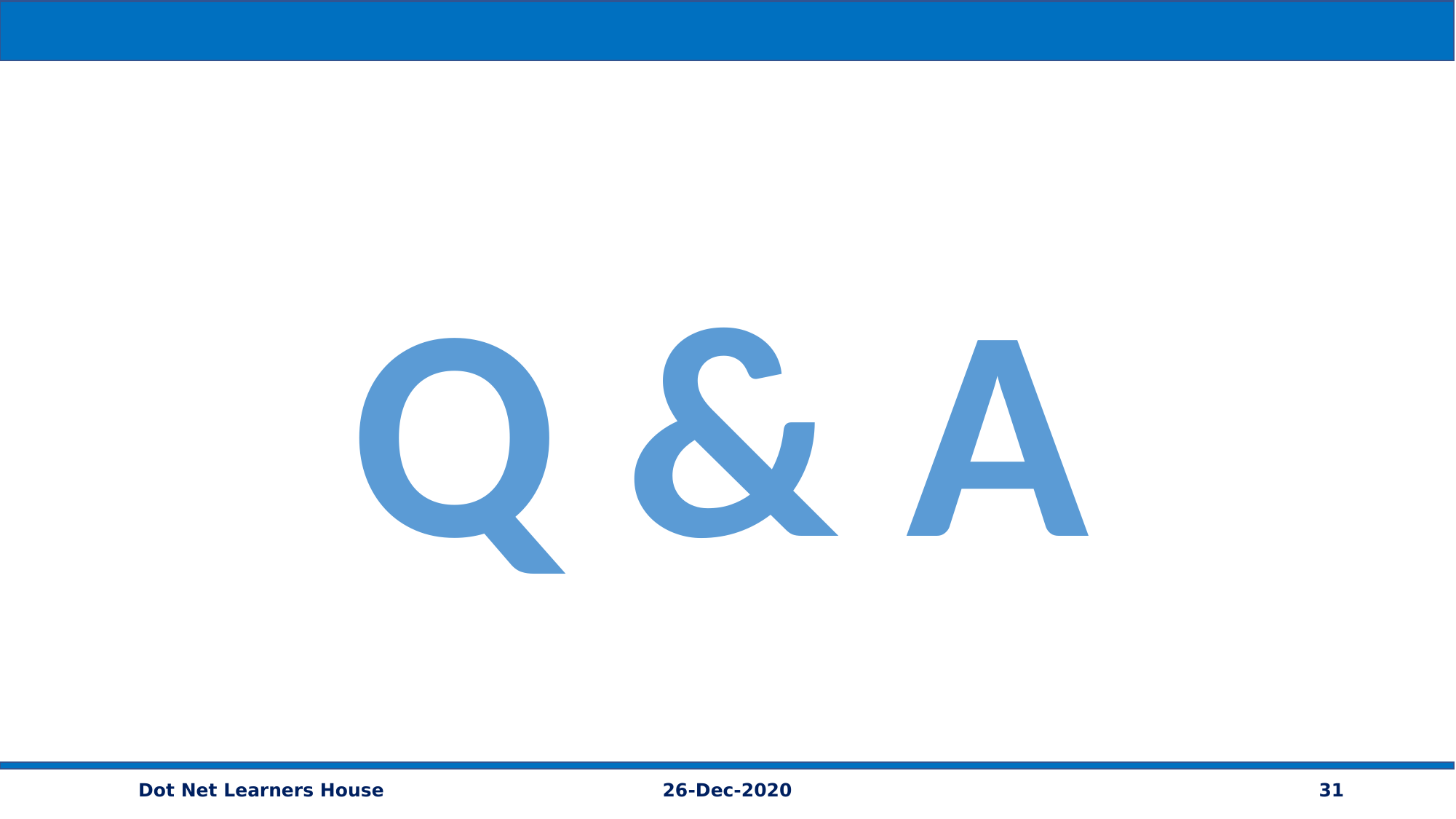

Q & A

26-Dec-2020
31
Dot Net Learners House